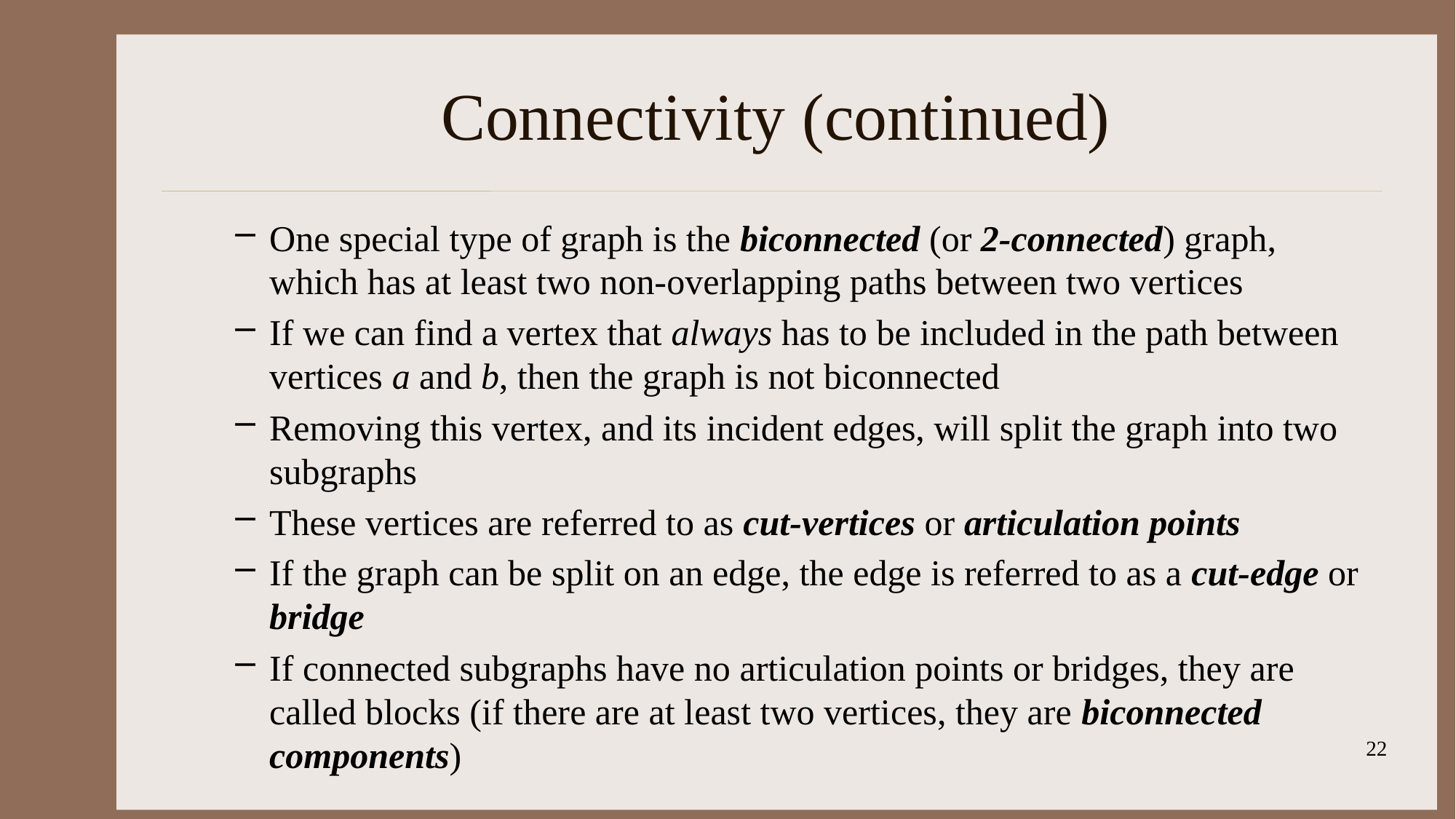

# Connectivity (continued)
One special type of graph is the biconnected (or 2-connected) graph, which has at least two non-overlapping paths between two vertices
If we can find a vertex that always has to be included in the path between vertices a and b, then the graph is not biconnected
Removing this vertex, and its incident edges, will split the graph into two subgraphs
These vertices are referred to as cut-vertices or articulation points
If the graph can be split on an edge, the edge is referred to as a cut-edge or bridge
If connected subgraphs have no articulation points or bridges, they are called blocks (if there are at least two vertices, they are biconnected components)

22